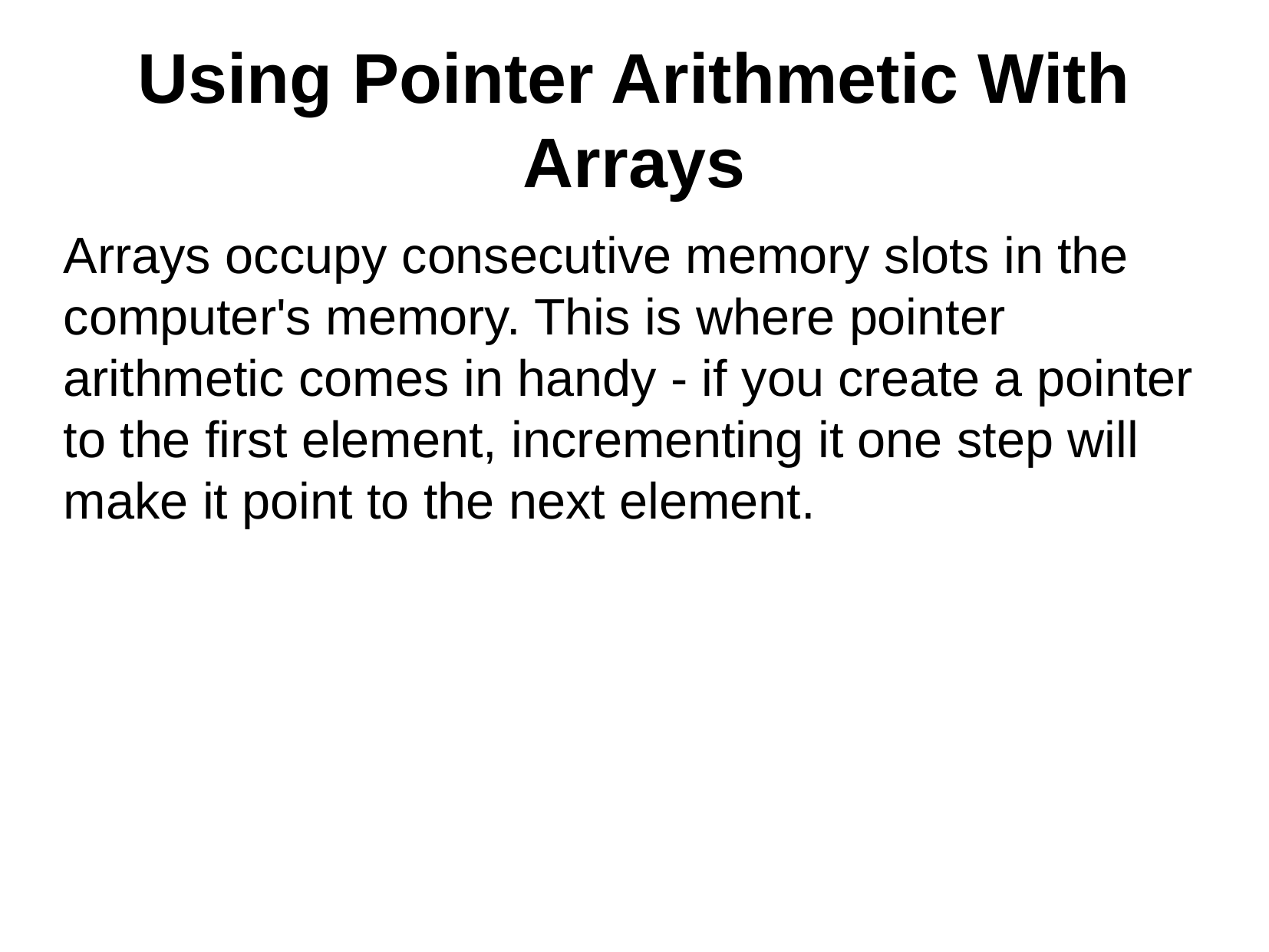

# Using Pointer Arithmetic With Arrays
Arrays occupy consecutive memory slots in the computer's memory. This is where pointer arithmetic comes in handy - if you create a pointer to the first element, incrementing it one step will make it point to the next element.